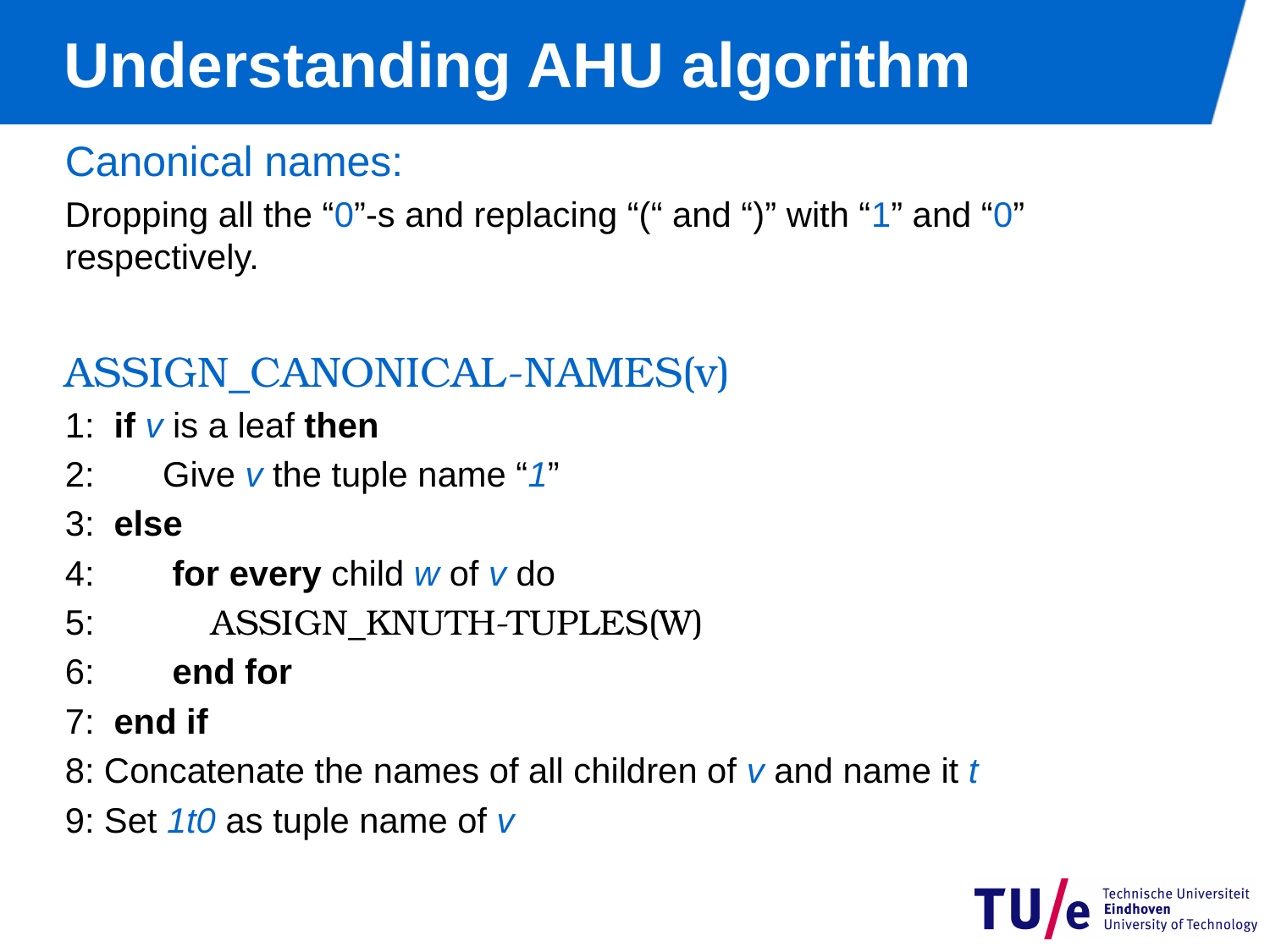

# Understanding AHU algorithm
Canonical names:
Dropping all the “0”-s and replacing “(“ and “)” with “1” and “0” respectively.

Assign_Canonical-Names(v)
1:  if v is a leaf then
2:       Give v the tuple name “1”
3:  else
4:        for every child w of v do
5:            Assign_Knuth-Tuples(w)
6:        end for
7:  end if
8: Concatenate the names of all children of v and name it t
9: Set 1t0 as tuple name of v